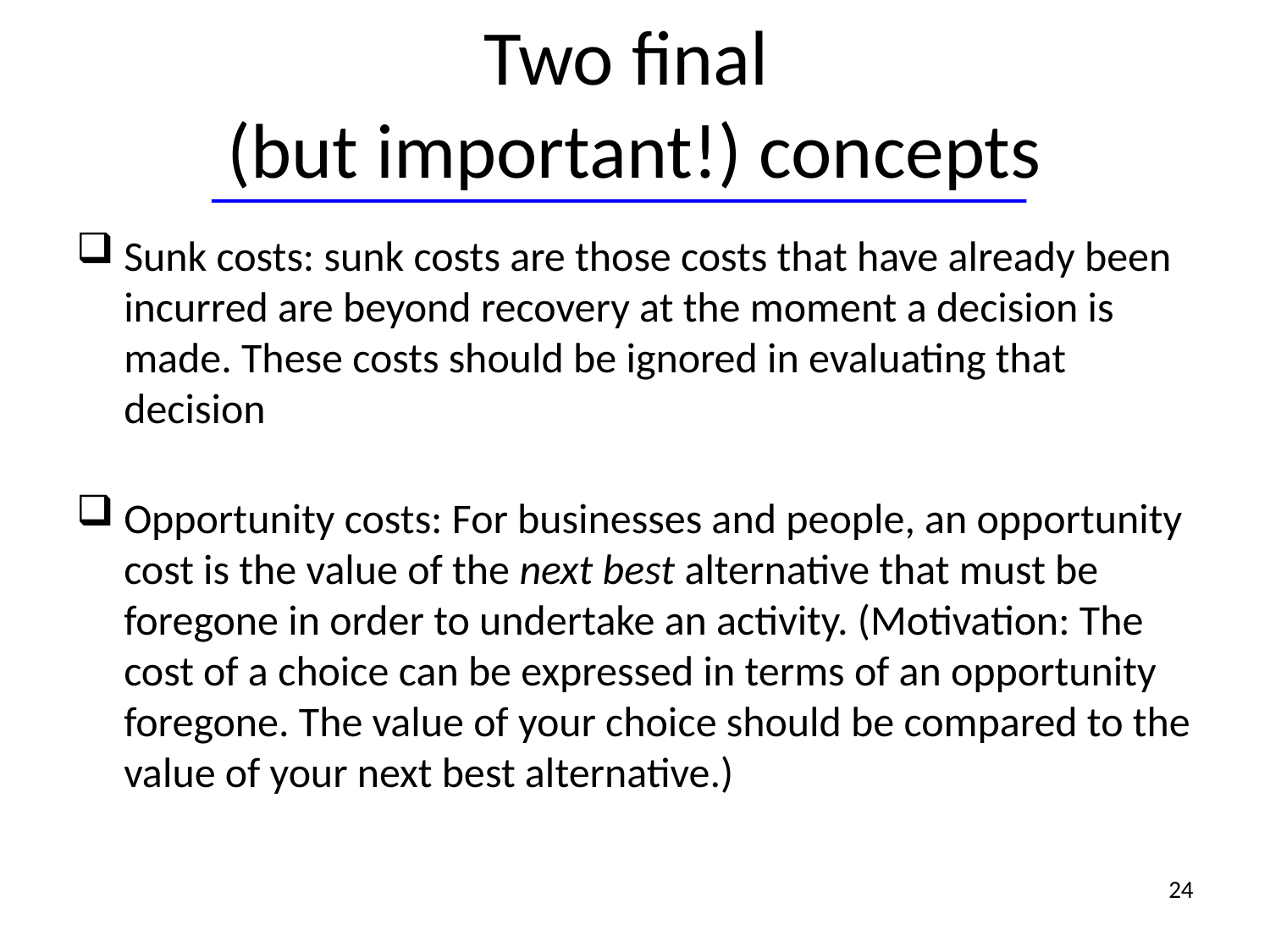

# Two final (but important!) concepts
Sunk costs: sunk costs are those costs that have already been incurred are beyond recovery at the moment a decision is made. These costs should be ignored in evaluating that decision
Opportunity costs: For businesses and people, an opportunity cost is the value of the next best alternative that must be foregone in order to undertake an activity. (Motivation: The cost of a choice can be expressed in terms of an opportunity foregone. The value of your choice should be compared to the value of your next best alternative.)

24